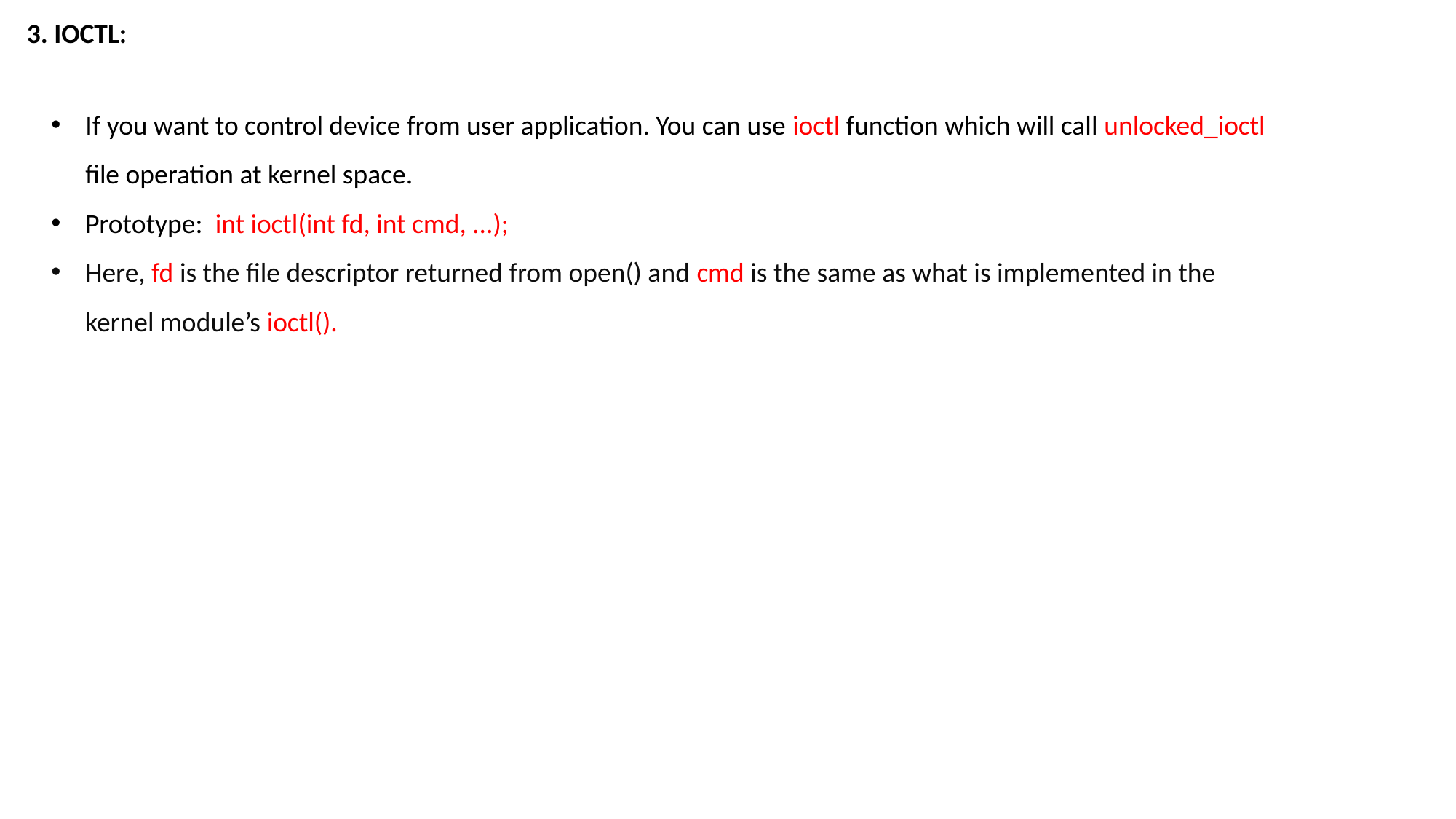

3. IOCTL:
If you want to control device from user application. You can use ioctl function which will call unlocked_ioctl file operation at kernel space.
Prototype:  int ioctl(int fd, int cmd, ...);
Here, fd is the file descriptor returned from open() and cmd is the same as what is implemented in the kernel module’s ioctl().